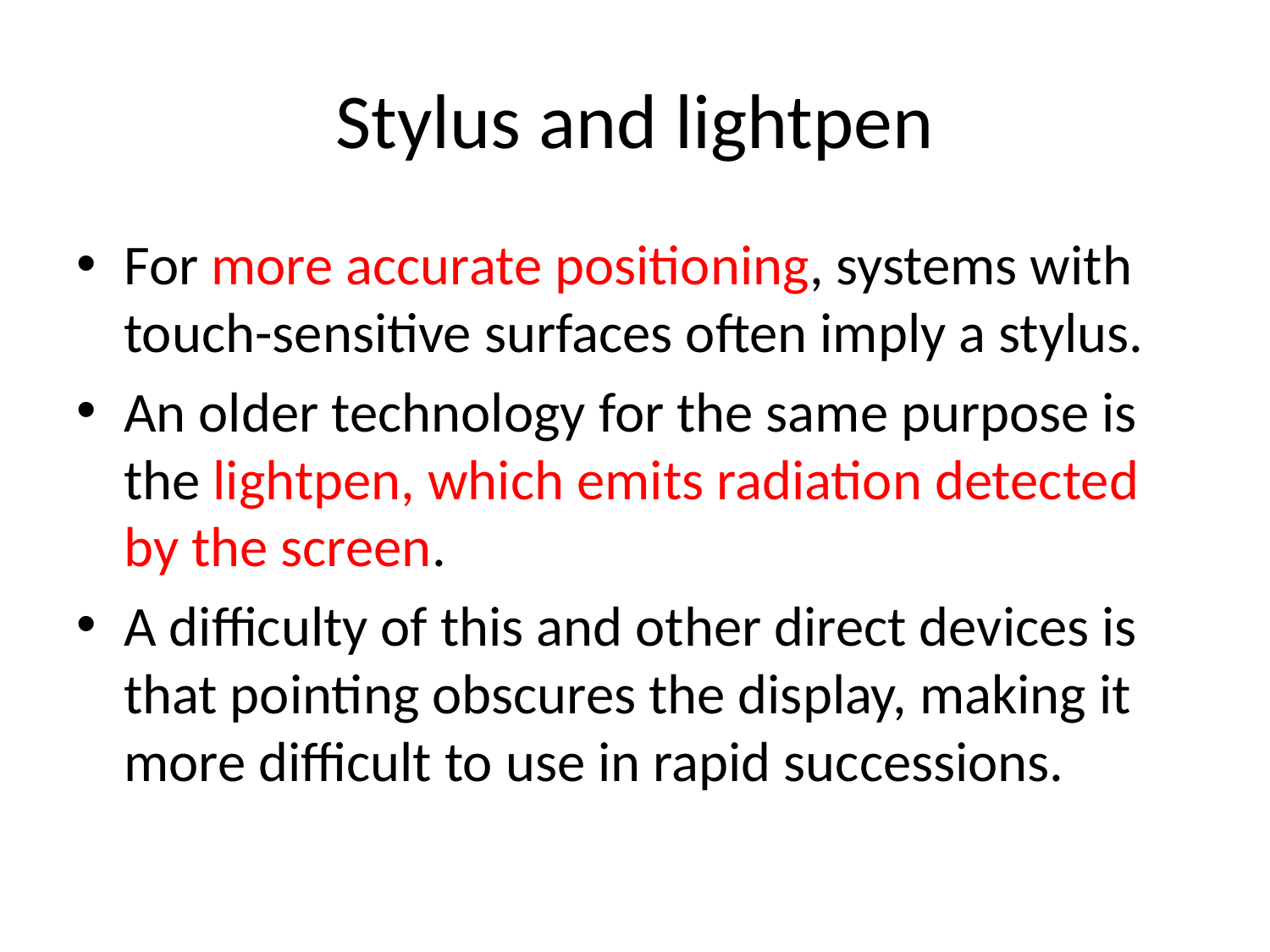

# Stylus and lightpen
For more accurate positioning, systems with touch-sensitive surfaces often imply a stylus.
An older technology for the same purpose is the lightpen, which emits radiation detected by the screen.
A difficulty of this and other direct devices is that pointing obscures the display, making it more difficult to use in rapid successions.